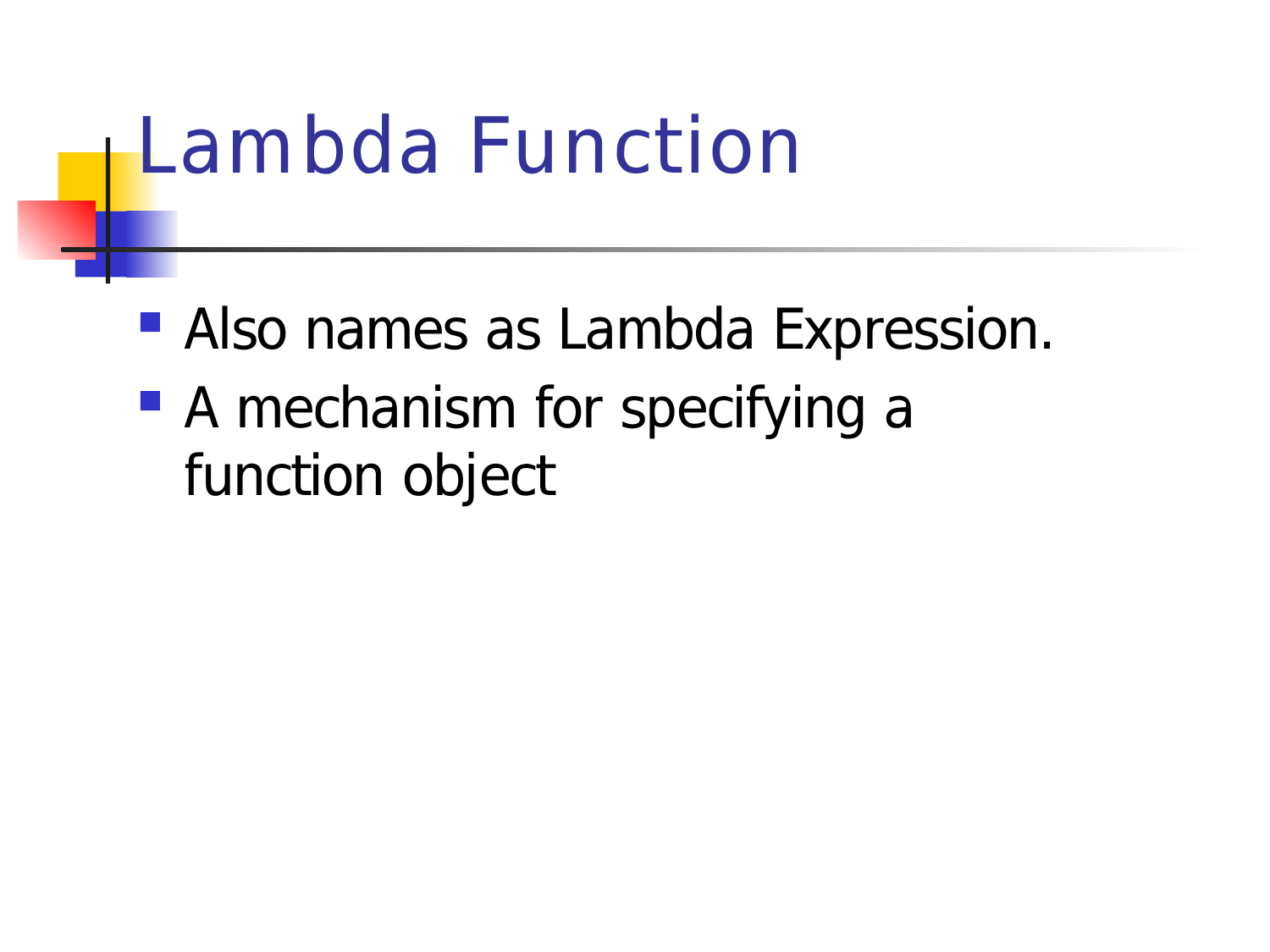

# Lambda Function
Also names as Lambda Expression.
A mechanism for specifying a function object